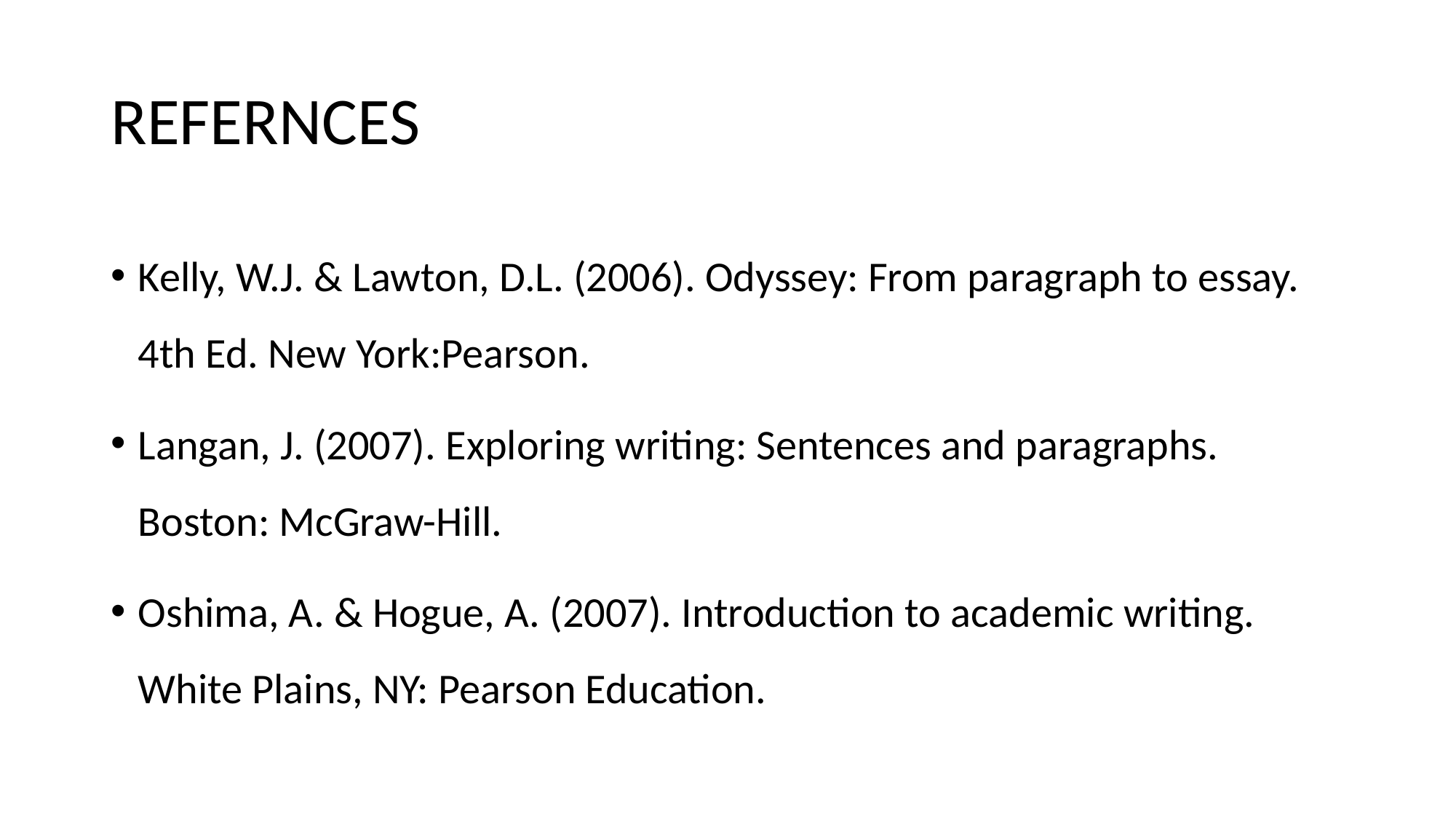

# REFERNCES
Kelly, W.J. & Lawton, D.L. (2006). Odyssey: From paragraph to essay. 4th Ed. New York:Pearson.
Langan, J. (2007). Exploring writing: Sentences and paragraphs. Boston: McGraw-Hill.
Oshima, A. & Hogue, A. (2007). Introduction to academic writing. White Plains, NY: Pearson Education.